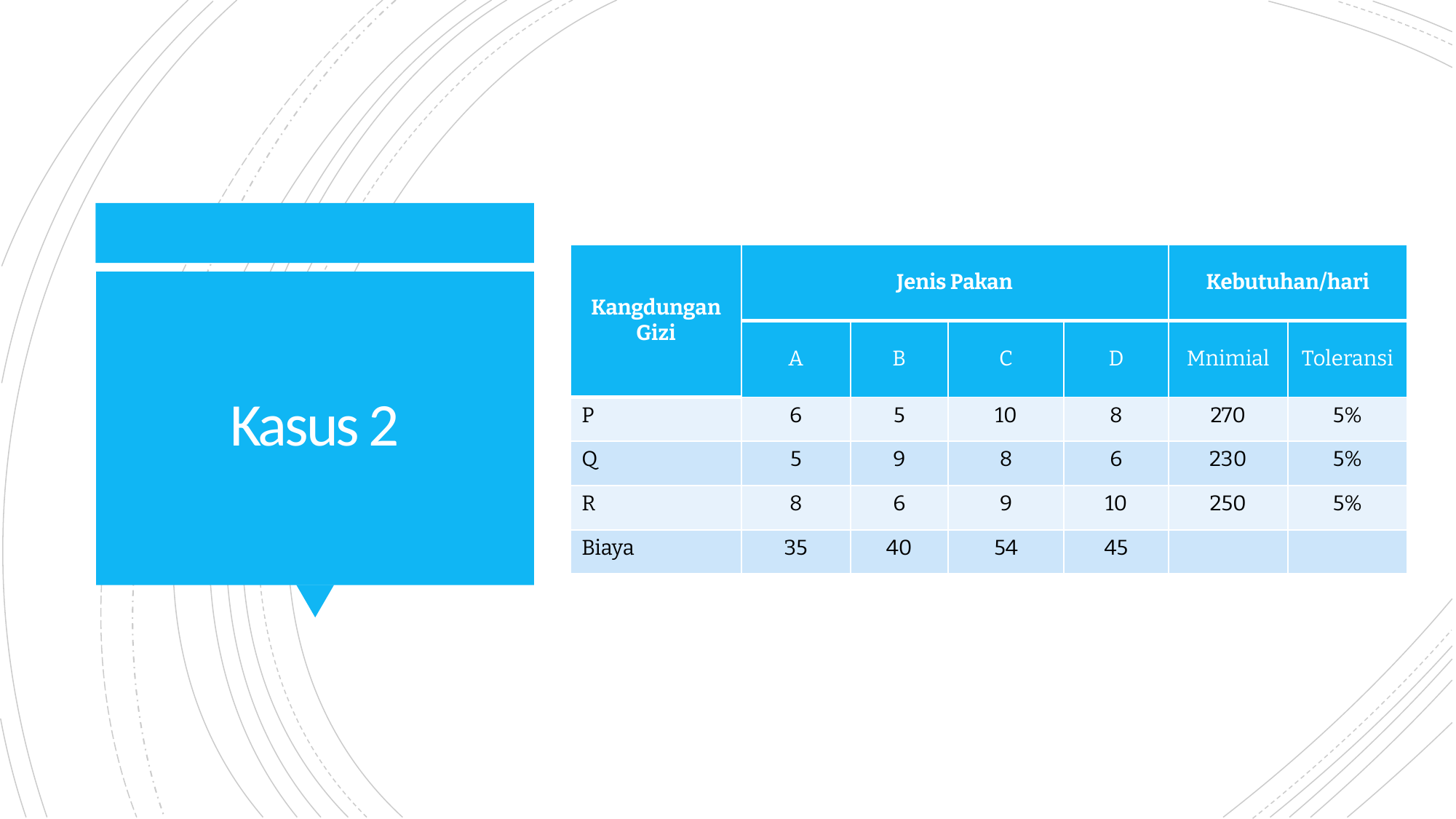

| Kangdungan Gizi | Jenis Pakan |  |  |  | Kebutuhan/hari |  |
| --- | --- | --- | --- | --- | --- | --- |
|  | A | B | C | D | Mnimial | Toleransi |
| P | 6 | 5 | 10 | 8 | 270 | 5% |
| Q | 5 | 9 | 8 | 6 | 230 | 5% |
| R | 8 | 6 | 9 | 10 | 250 | 5% |
| Biaya | 35 | 40 | 54 | 45 |  |  |
# Kasus 2